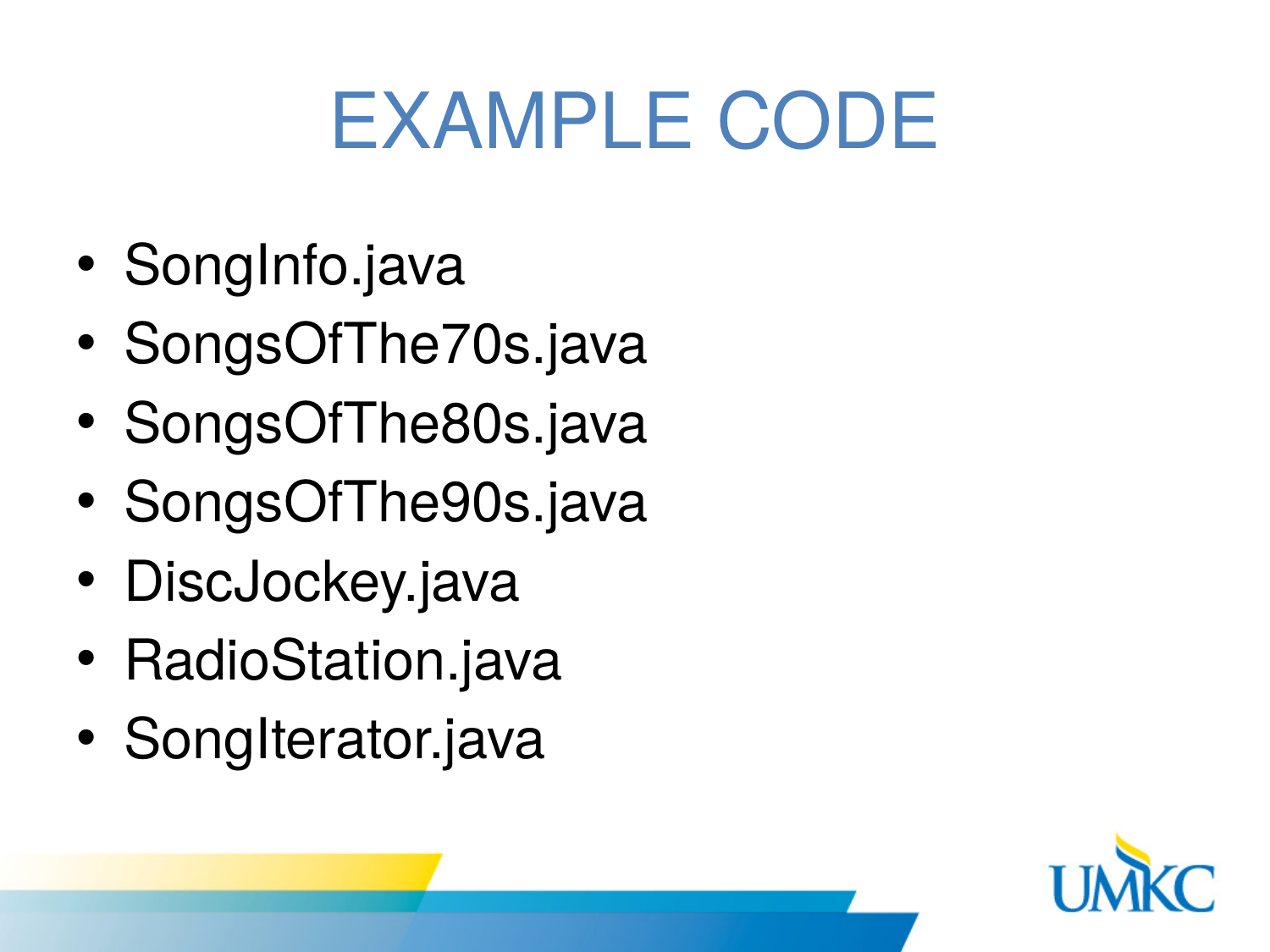

# EXAMPLE CODE
SongInfo.java
SongsOfThe70s.java
SongsOfThe80s.java
SongsOfThe90s.java
DiscJockey.java
RadioStation.java
SongIterator.java